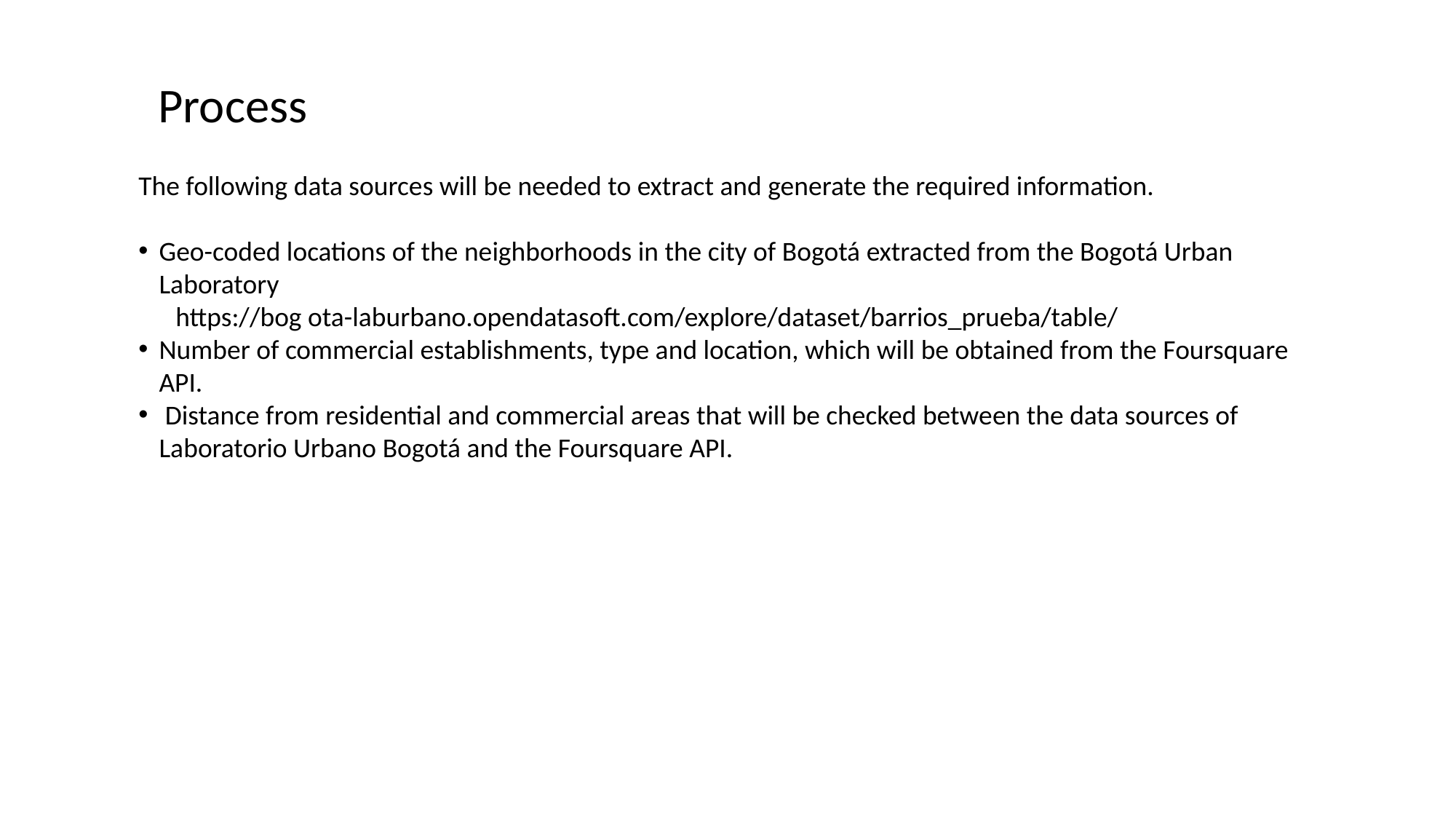

Process
The following data sources will be needed to extract and generate the required information.

Geo-coded locations of the neighborhoods in the city of Bogotá extracted from the Bogotá Urban Laboratory
      https://bog ota-laburbano.opendatasoft.com/explore/dataset/barrios_prueba/table/
Number of commercial establishments, type and location, which will be obtained from the Foursquare API.
 Distance from residential and commercial areas that will be checked between the data sources of Laboratorio Urbano Bogotá and the Foursquare API.